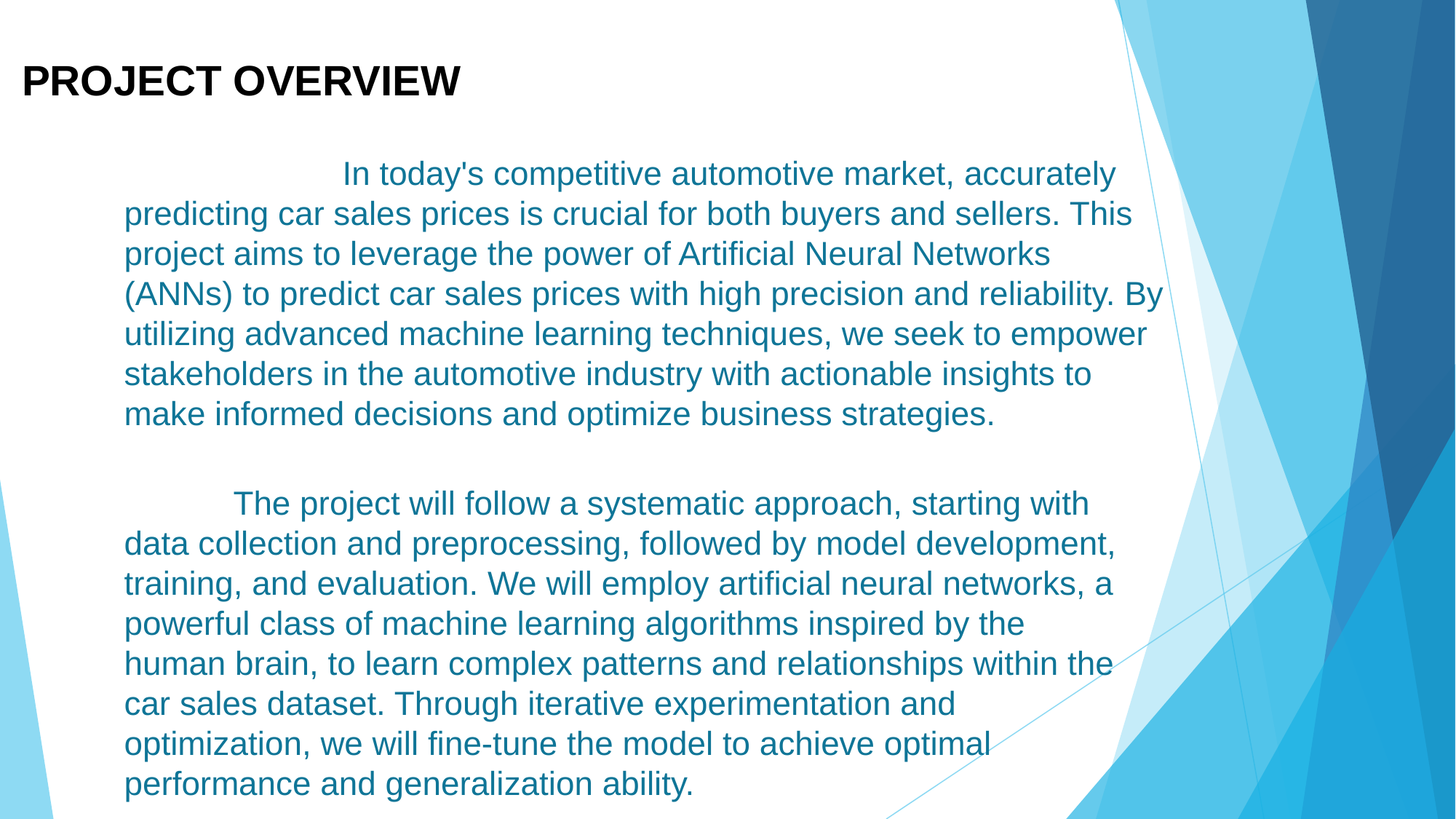

PROJECT OVERVIEW
		In today's competitive automotive market, accurately predicting car sales prices is crucial for both buyers and sellers. This project aims to leverage the power of Artificial Neural Networks (ANNs) to predict car sales prices with high precision and reliability. By utilizing advanced machine learning techniques, we seek to empower stakeholders in the automotive industry with actionable insights to make informed decisions and optimize business strategies.
	The project will follow a systematic approach, starting with data collection and preprocessing, followed by model development, training, and evaluation. We will employ artificial neural networks, a powerful class of machine learning algorithms inspired by the human brain, to learn complex patterns and relationships within the car sales dataset. Through iterative experimentation and optimization, we will fine-tune the model to achieve optimal performance and generalization ability.